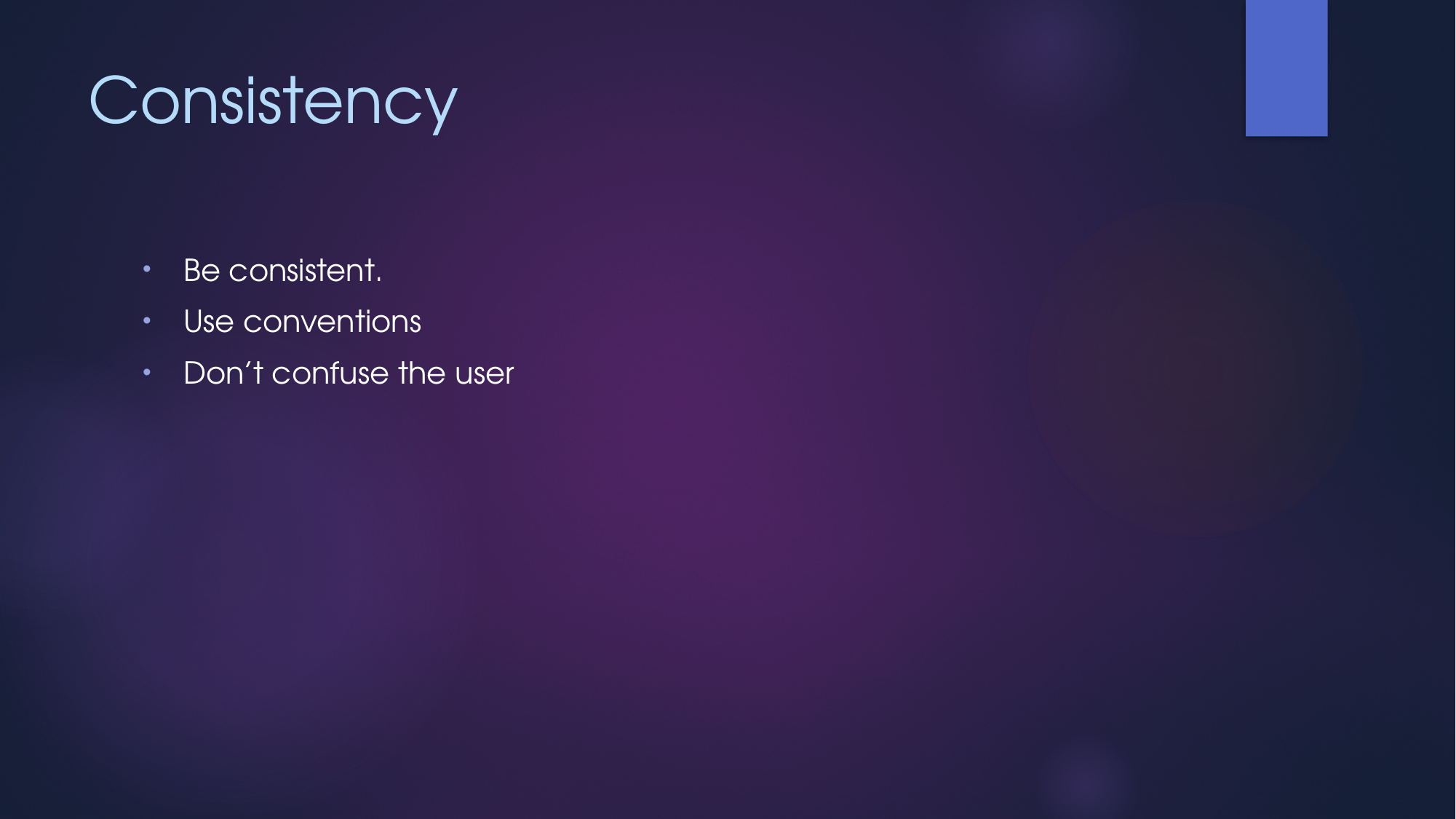

# Consistency
Be consistent.
Use conventions
Don’t confuse the user